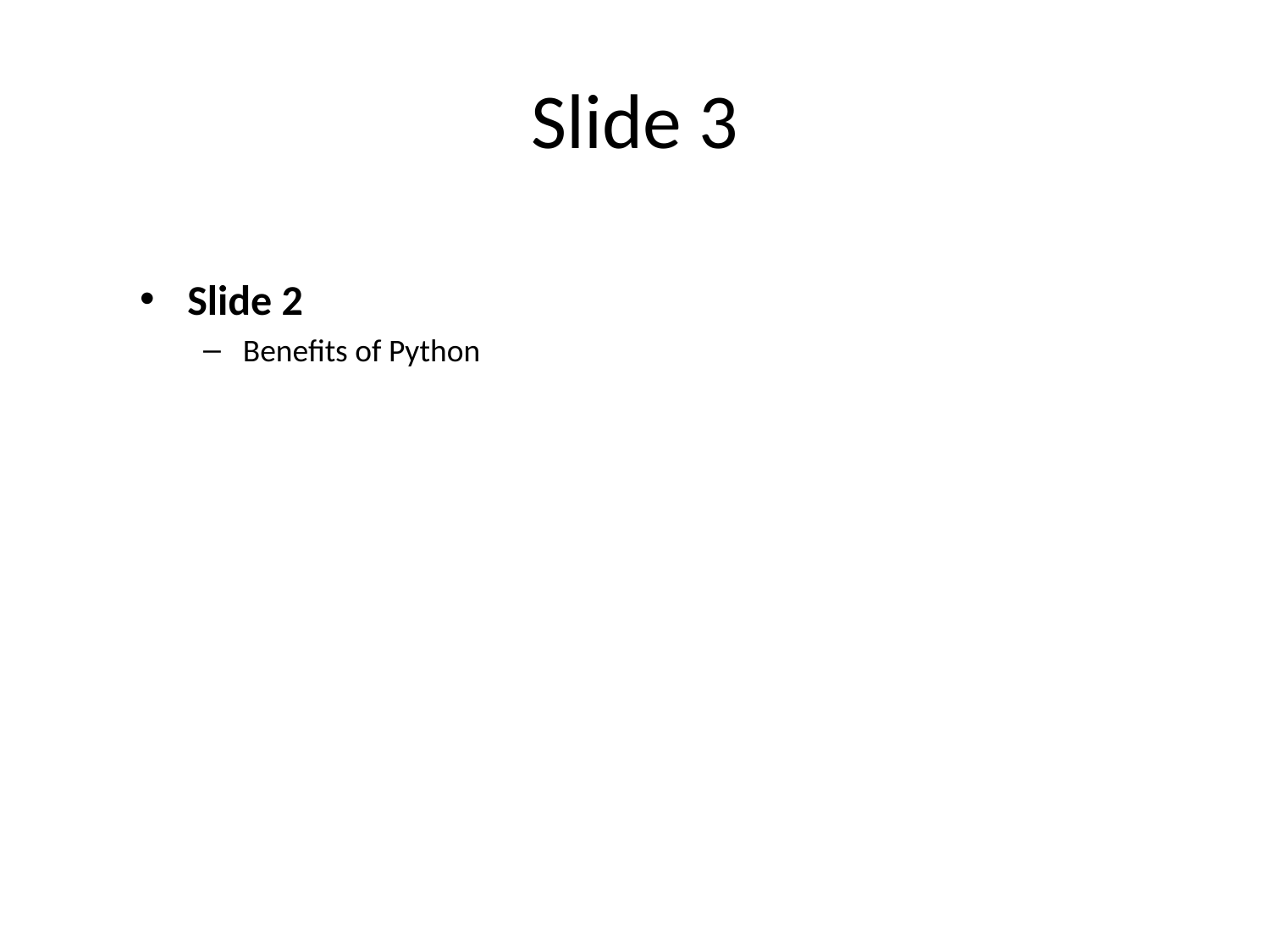

# Slide 3

Slide 2
Benefits of Python